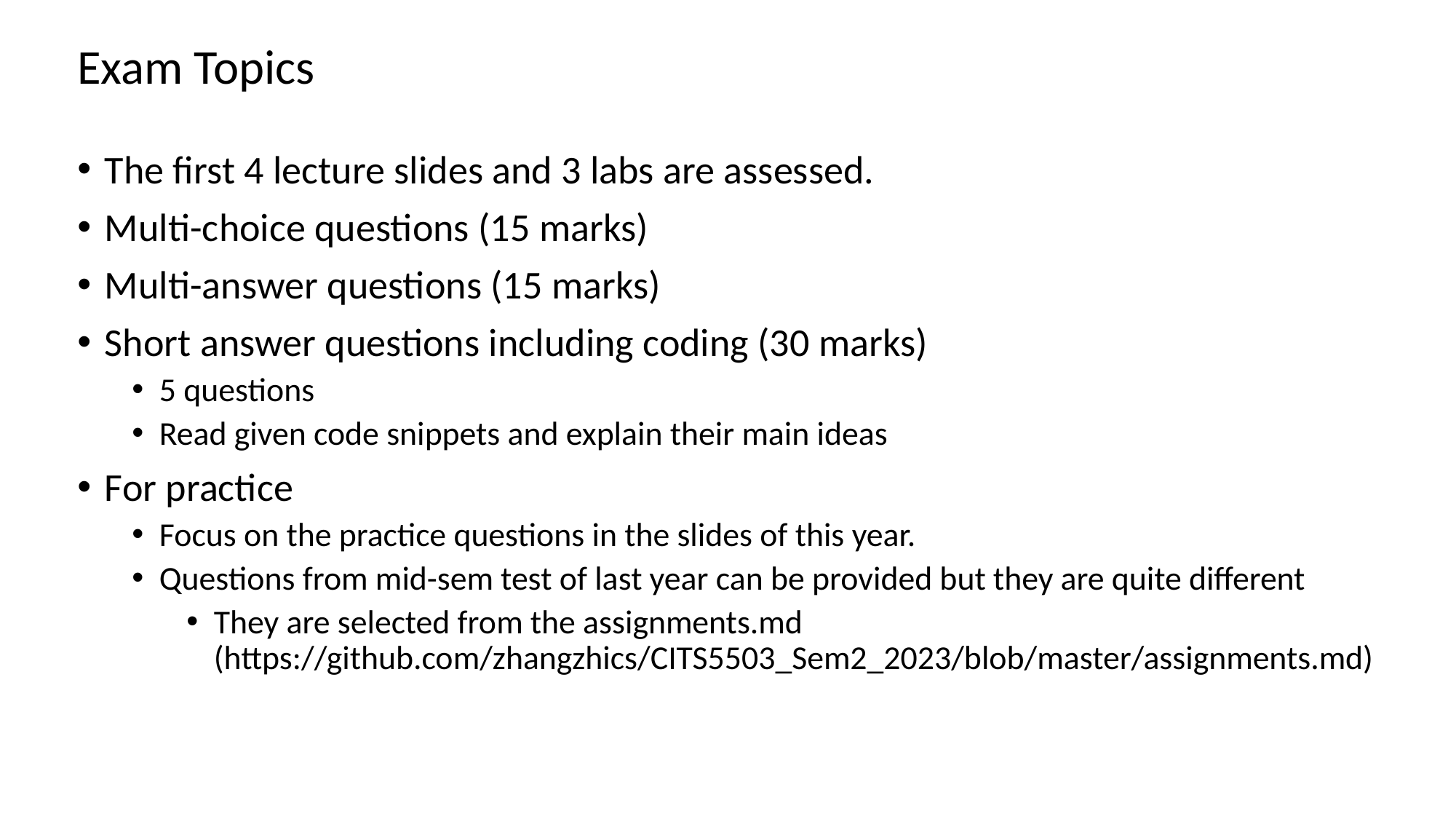

# Exam Topics
The first 4 lecture slides and 3 labs are assessed.
Multi-choice questions (15 marks)
Multi-answer questions (15 marks)
Short answer questions including coding (30 marks)
5 questions
Read given code snippets and explain their main ideas
For practice
Focus on the practice questions in the slides of this year.
Questions from mid-sem test of last year can be provided but they are quite different
They are selected from the assignments.md  (https://github.com/zhangzhics/CITS5503_Sem2_2023/blob/master/assignments.md)